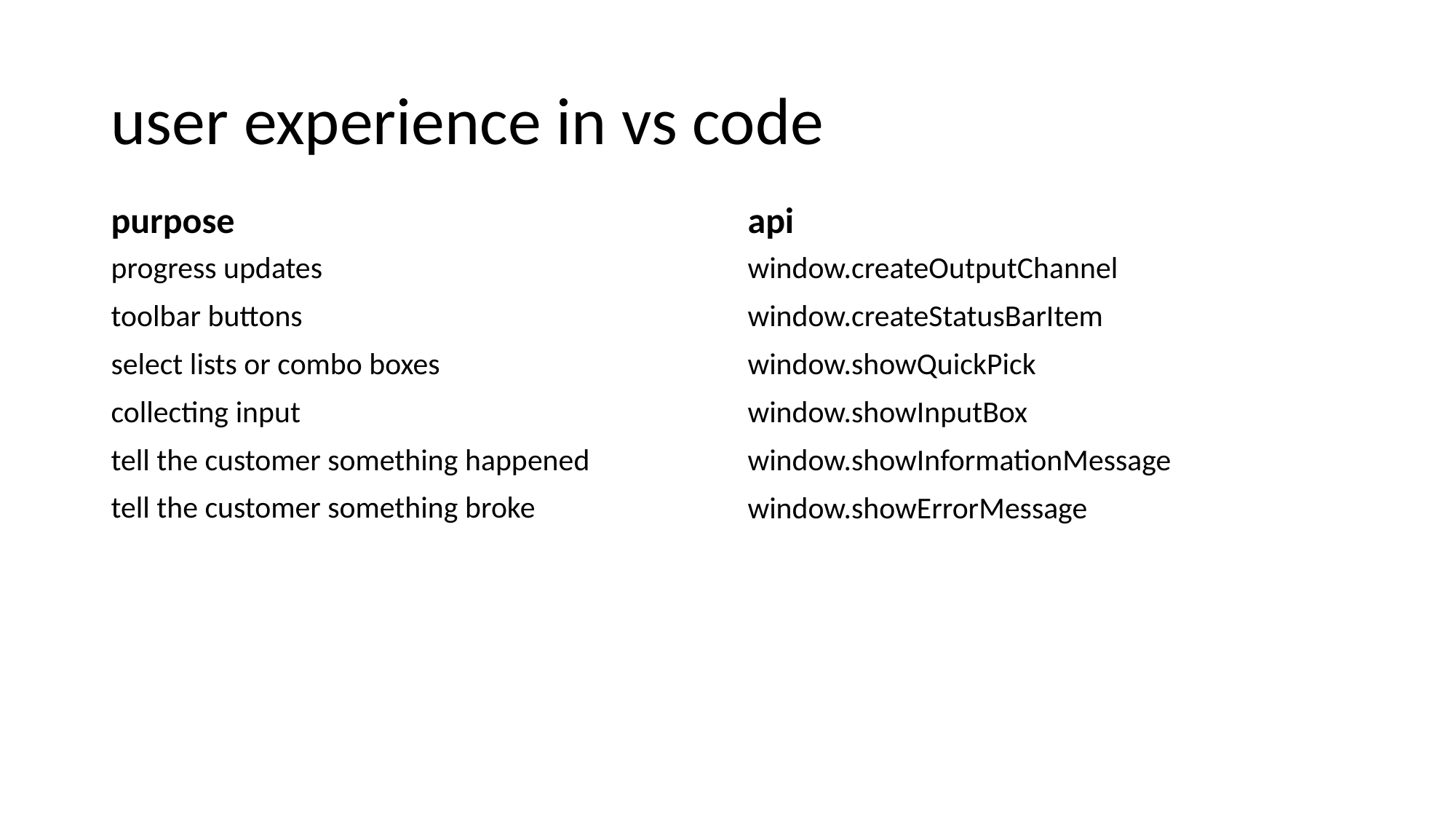

# user experience in vs code
purpose
api
progress updates
toolbar buttons
select lists or combo boxes
collecting input
tell the customer something happened
tell the customer something broke
window.createOutputChannel
window.createStatusBarItem
window.showQuickPick
window.showInputBox
window.showInformationMessage
window.showErrorMessage